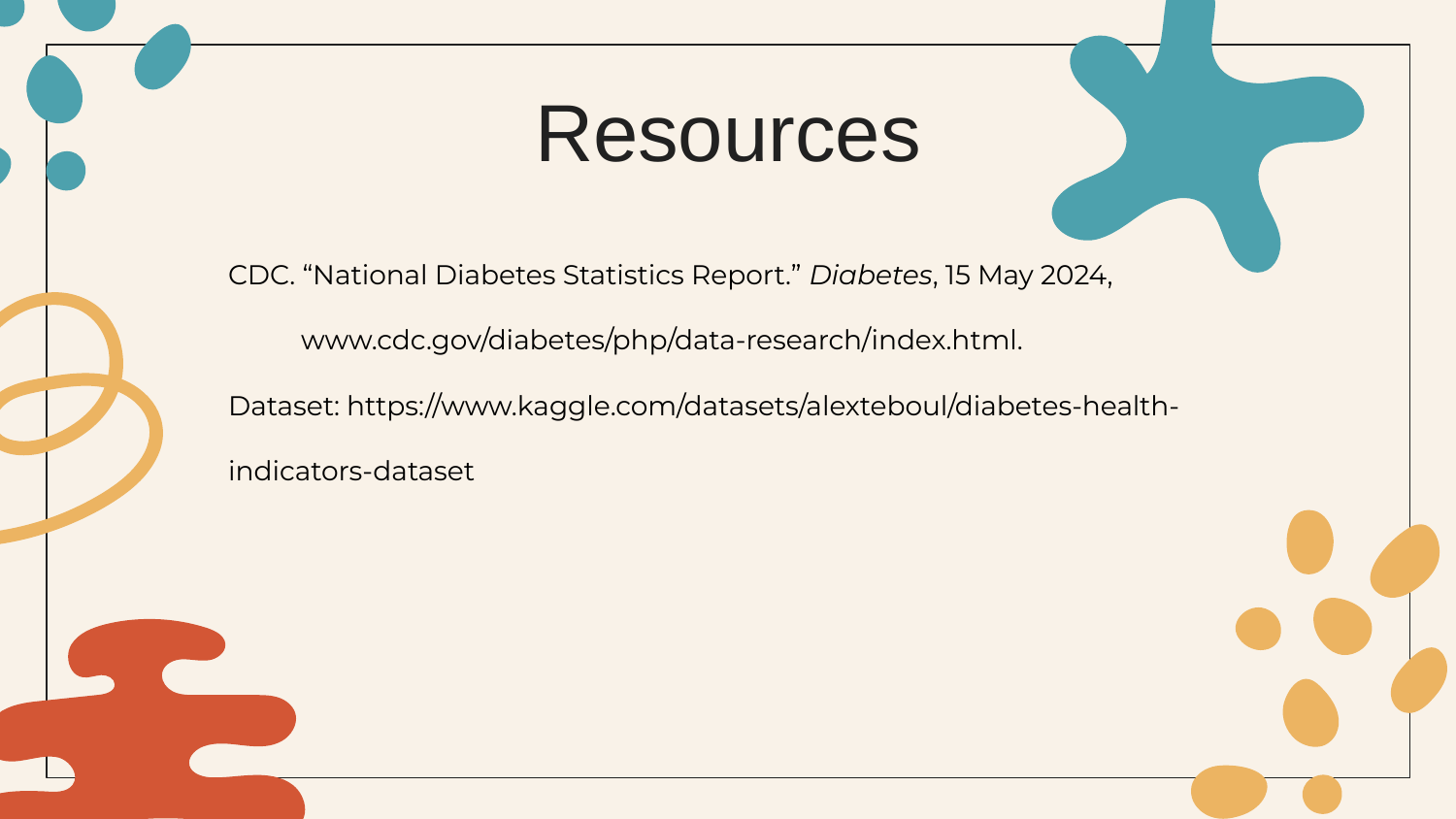

# Resources
CDC. “National Diabetes Statistics Report.” Diabetes, 15 May 2024,
www.cdc.gov/diabetes/php/data-research/index.html.
Dataset: https://www.kaggle.com/datasets/alexteboul/diabetes-health-indicators-dataset

‌